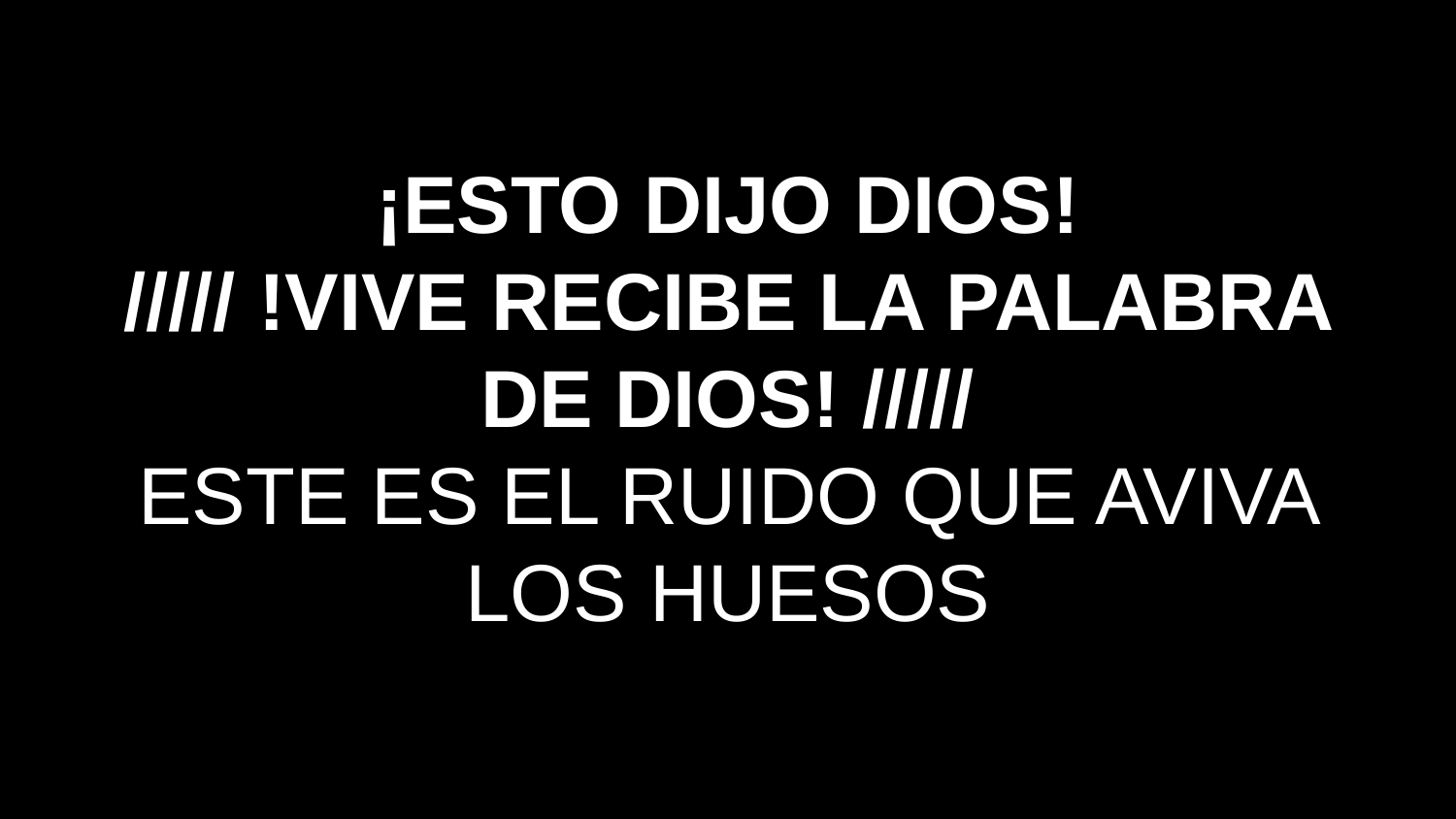

¡ESTO DIJO DIOS!
///// !VIVE RECIBE LA PALABRA DE DIOS! /////
ESTE ES EL RUIDO QUE AVIVA LOS HUESOS